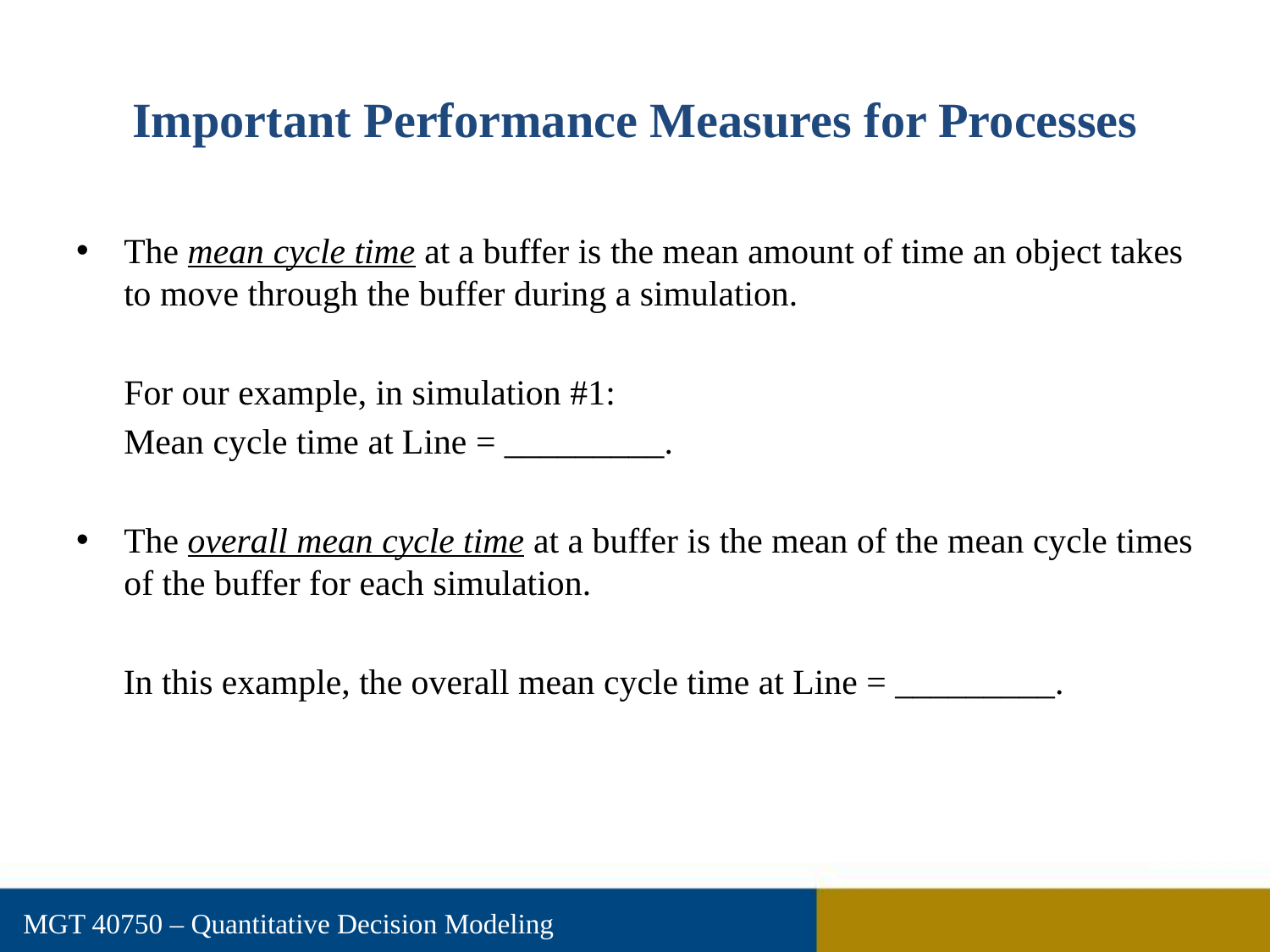

# Important Performance Measures for Processes
The mean cycle time at a buffer is the mean amount of time an object takes to move through the buffer during a simulation.

	For our example, in simulation #1:
	Mean cycle time at Line = _________.

The overall mean cycle time at a buffer is the mean of the mean cycle times of the buffer for each simulation.

In this example, the overall mean cycle time at Line = _________.